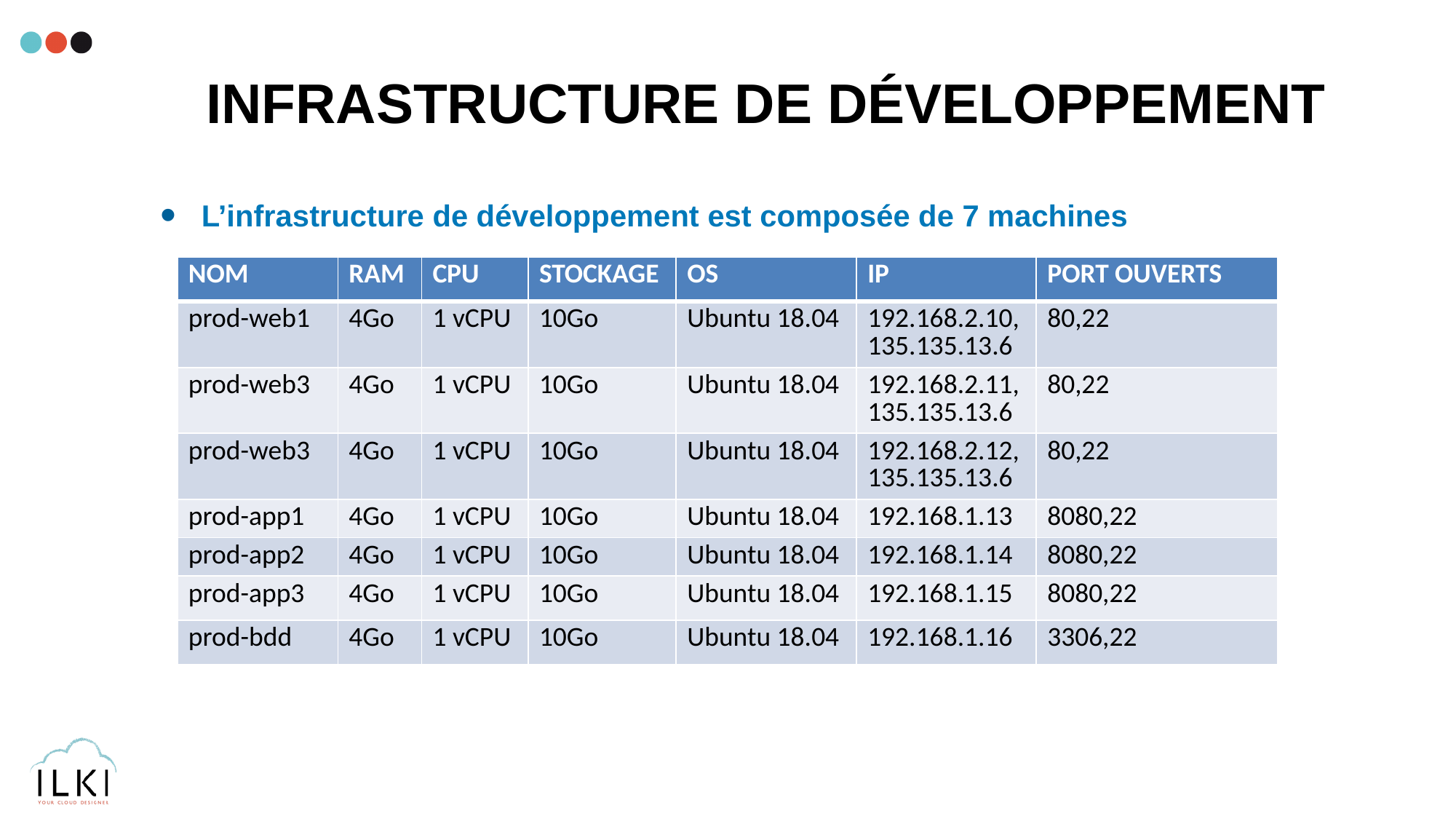

# Infrastructure de développement
L’infrastructure de développement est composée de 7 machines

| NOM | RAM | CPU | STOCKAGE | OS | IP | PORT OUVERTS |
| --- | --- | --- | --- | --- | --- | --- |
| prod-web1 | 4Go | 1 vCPU | 10Go | Ubuntu 18.04 | 192.168.2.10, 135.135.13.6 | 80,22 |
| prod-web3 | 4Go | 1 vCPU | 10Go | Ubuntu 18.04 | 192.168.2.11, 135.135.13.6 | 80,22 |
| prod-web3 | 4Go | 1 vCPU | 10Go | Ubuntu 18.04 | 192.168.2.12, 135.135.13.6 | 80,22 |
| prod-app1 | 4Go | 1 vCPU | 10Go | Ubuntu 18.04 | 192.168.1.13 | 8080,22 |
| prod-app2 | 4Go | 1 vCPU | 10Go | Ubuntu 18.04 | 192.168.1.14 | 8080,22 |
| prod-app3 | 4Go | 1 vCPU | 10Go | Ubuntu 18.04 | 192.168.1.15 | 8080,22 |
| prod-bdd | 4Go | 1 vCPU | 10Go | Ubuntu 18.04 | 192.168.1.16 | 3306,22 |